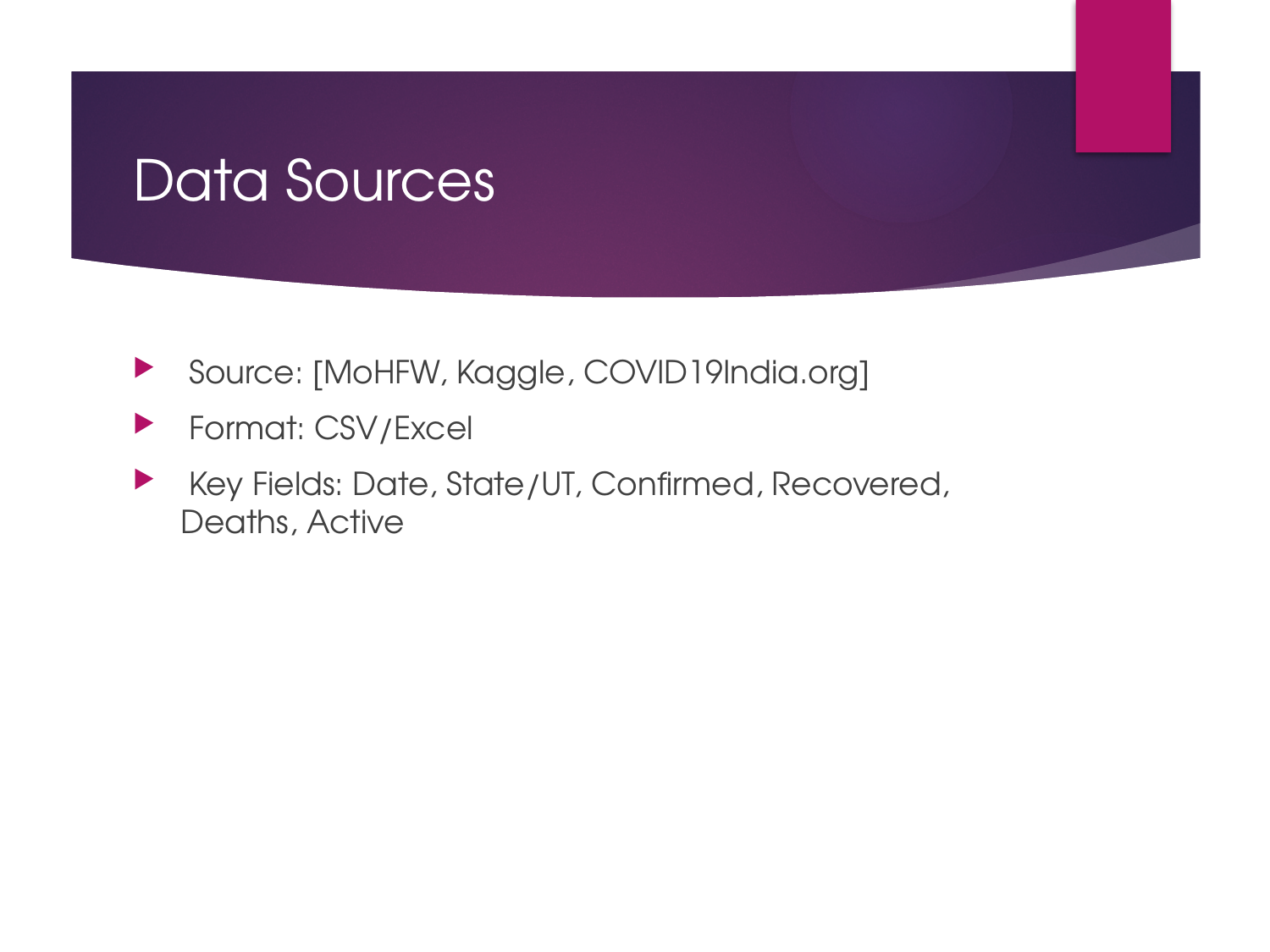

# Data Sources
 Source: [MoHFW, Kaggle, COVID19India.org]
 Format: CSV/Excel
 Key Fields: Date, State/UT, Confirmed, Recovered, Deaths, Active